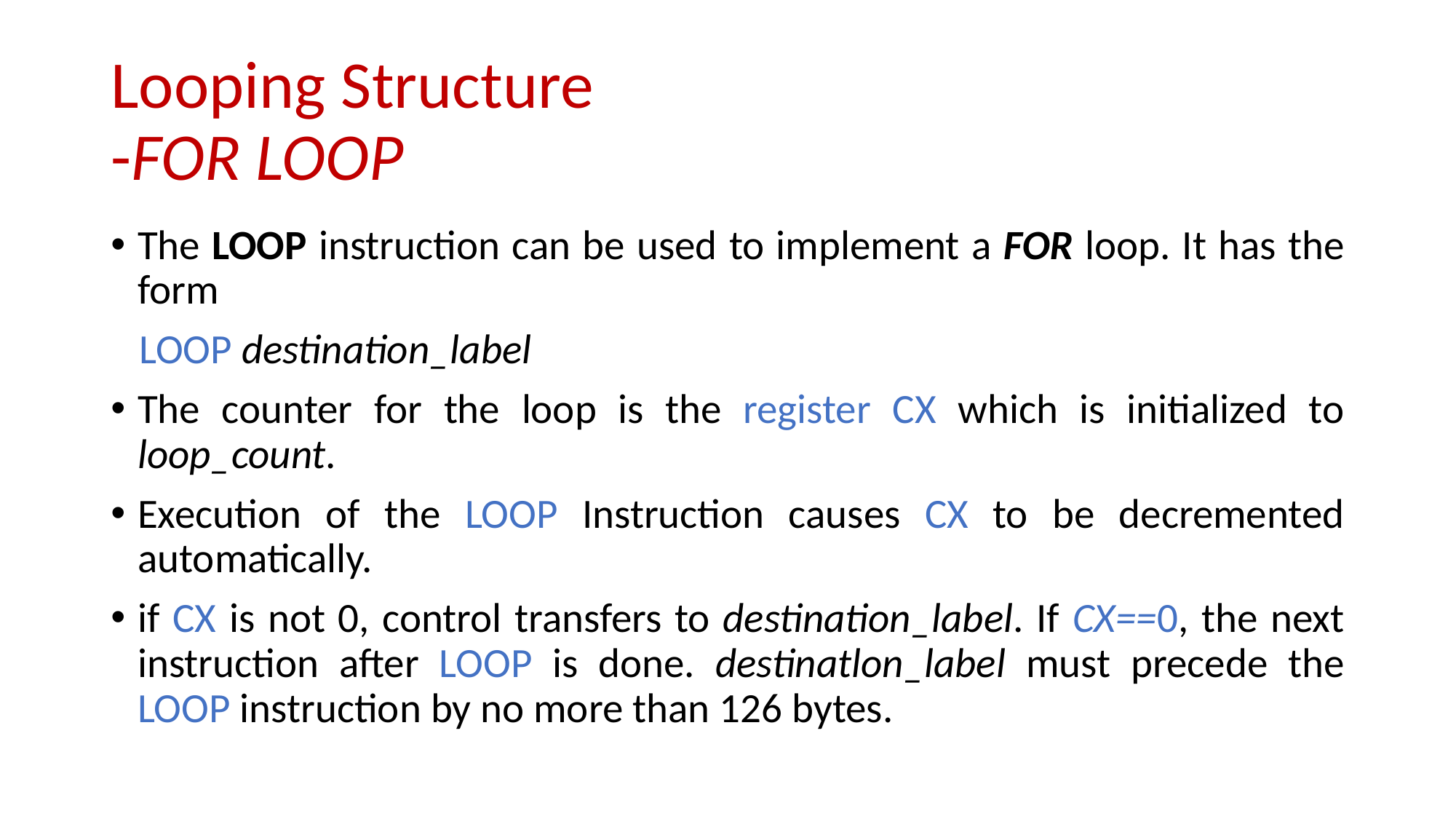

# Looping Structure -FOR LOOP
The LOOP instruction can be used to implement a FOR loop. It has the form
   LOOP destination_label
The counter for the loop is the register CX which is initialized to loop_count.
Execution of the LOOP Instruction causes CX to be decremented automatically.
if CX is not 0, control transfers to destination_label. If CX==0, the next instruction after LOOP is done. destinatlon_label must precede the LOOP instruction by no more than 126 bytes.